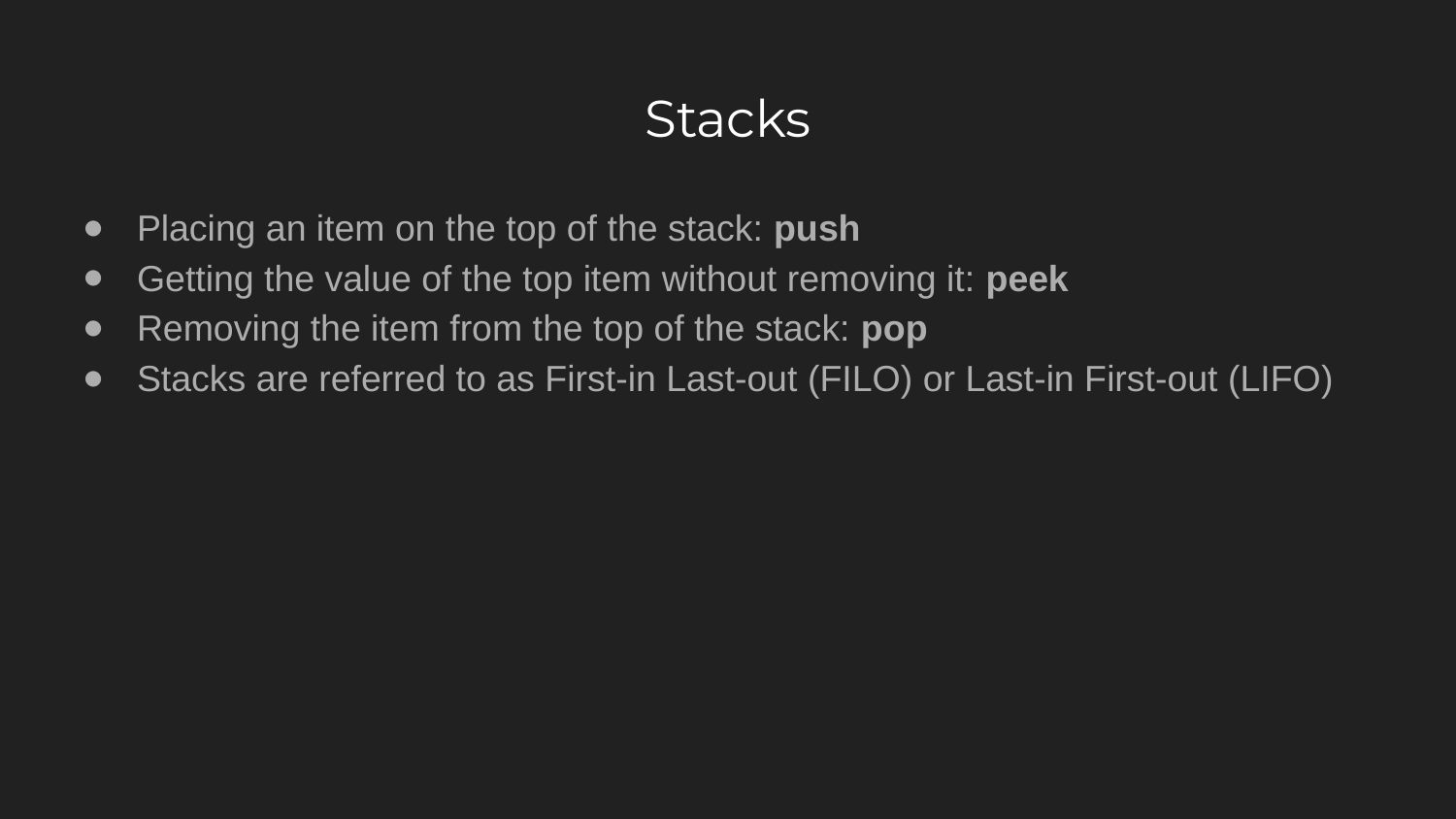

# Stacks
Placing an item on the top of the stack: push
Getting the value of the top item without removing it: peek
Removing the item from the top of the stack: pop
Stacks are referred to as First-in Last-out (FILO) or Last-in First-out (LIFO)